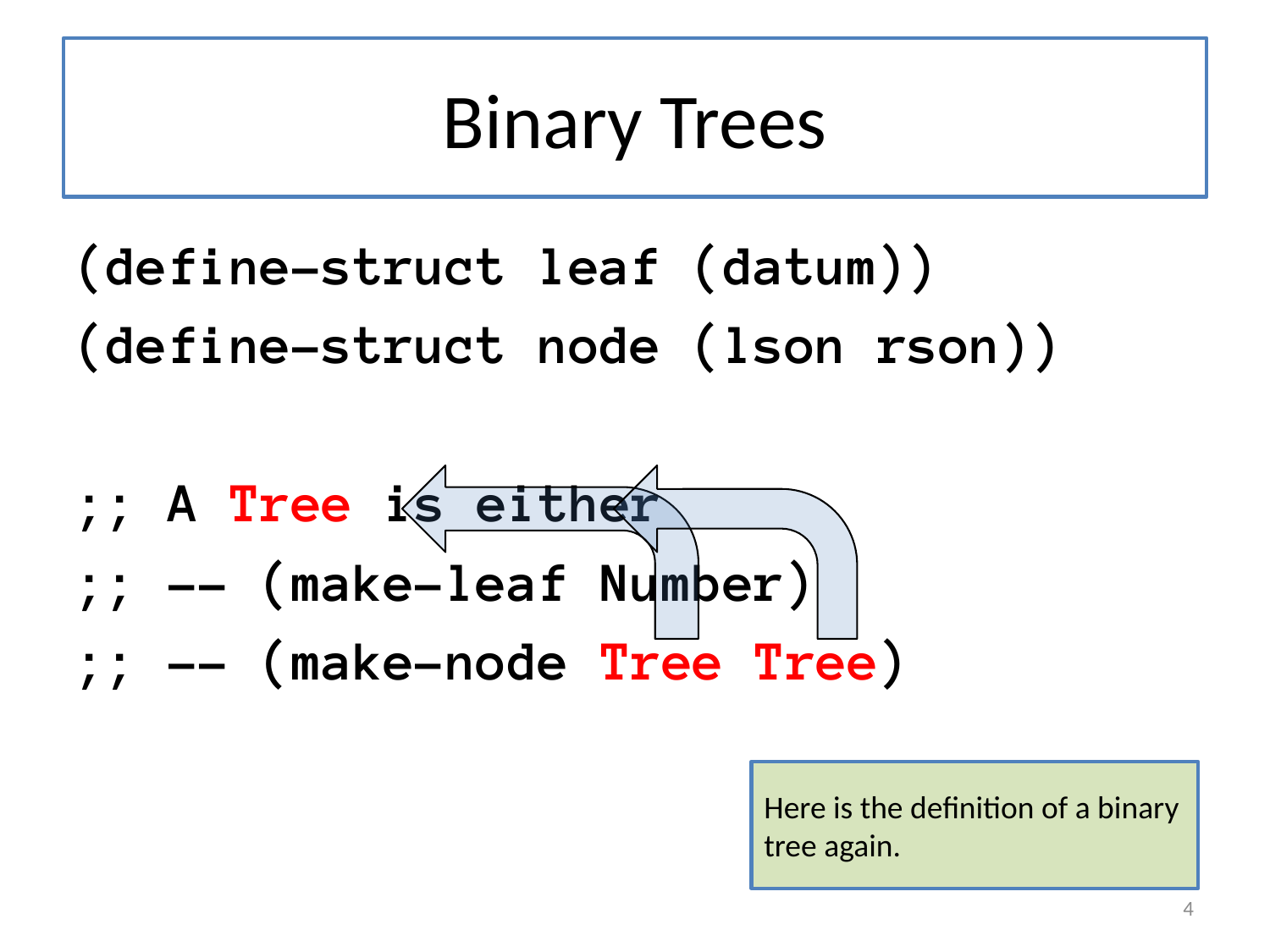

# Binary Trees
(define-struct leaf (datum))
(define-struct node (lson rson))

;; A Tree is either
;; -- (make-leaf Number)
;; -- (make-node Tree Tree)

Here is the definition of a binary tree again.
4